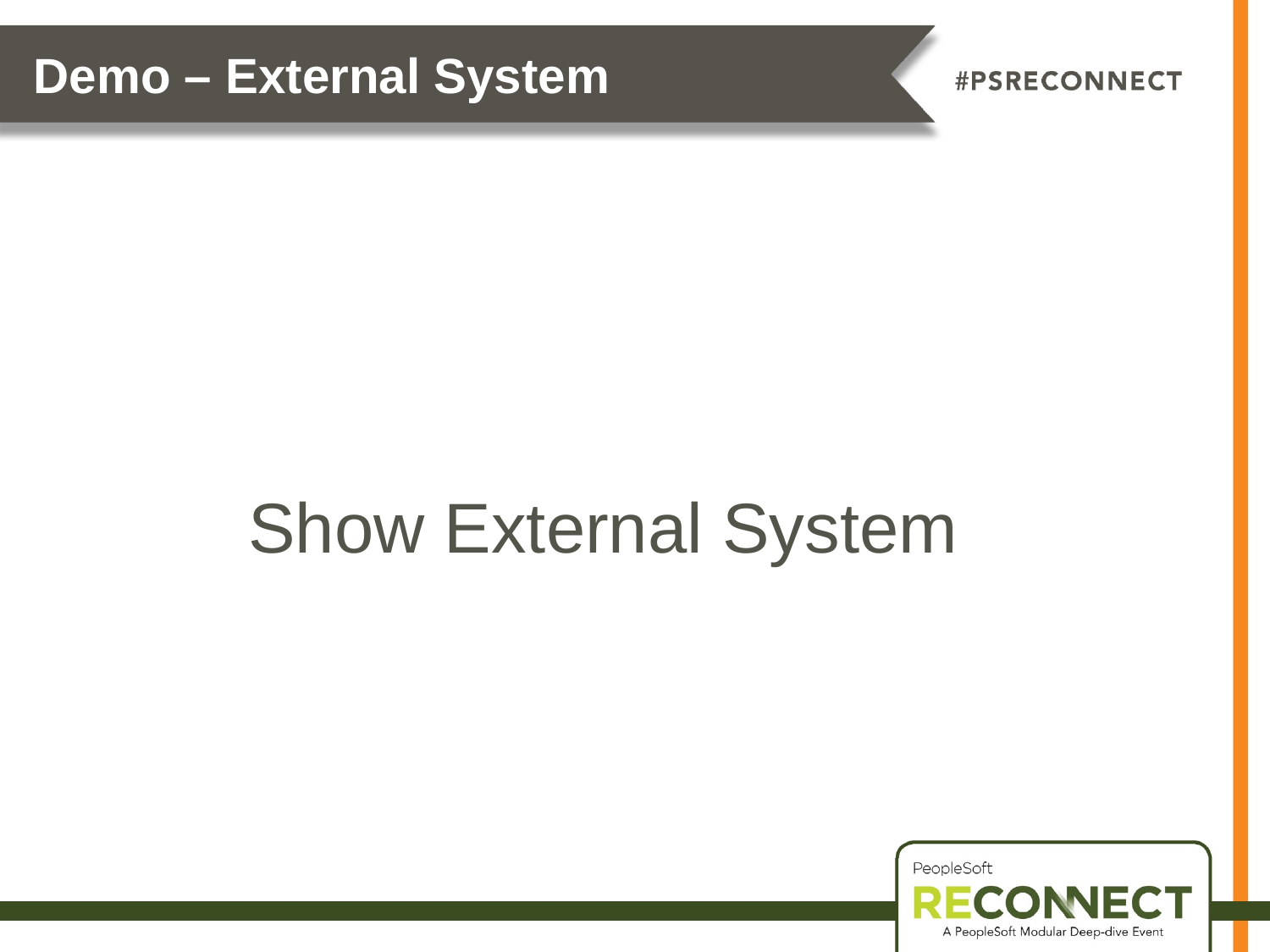

Demo – External System
Show External System